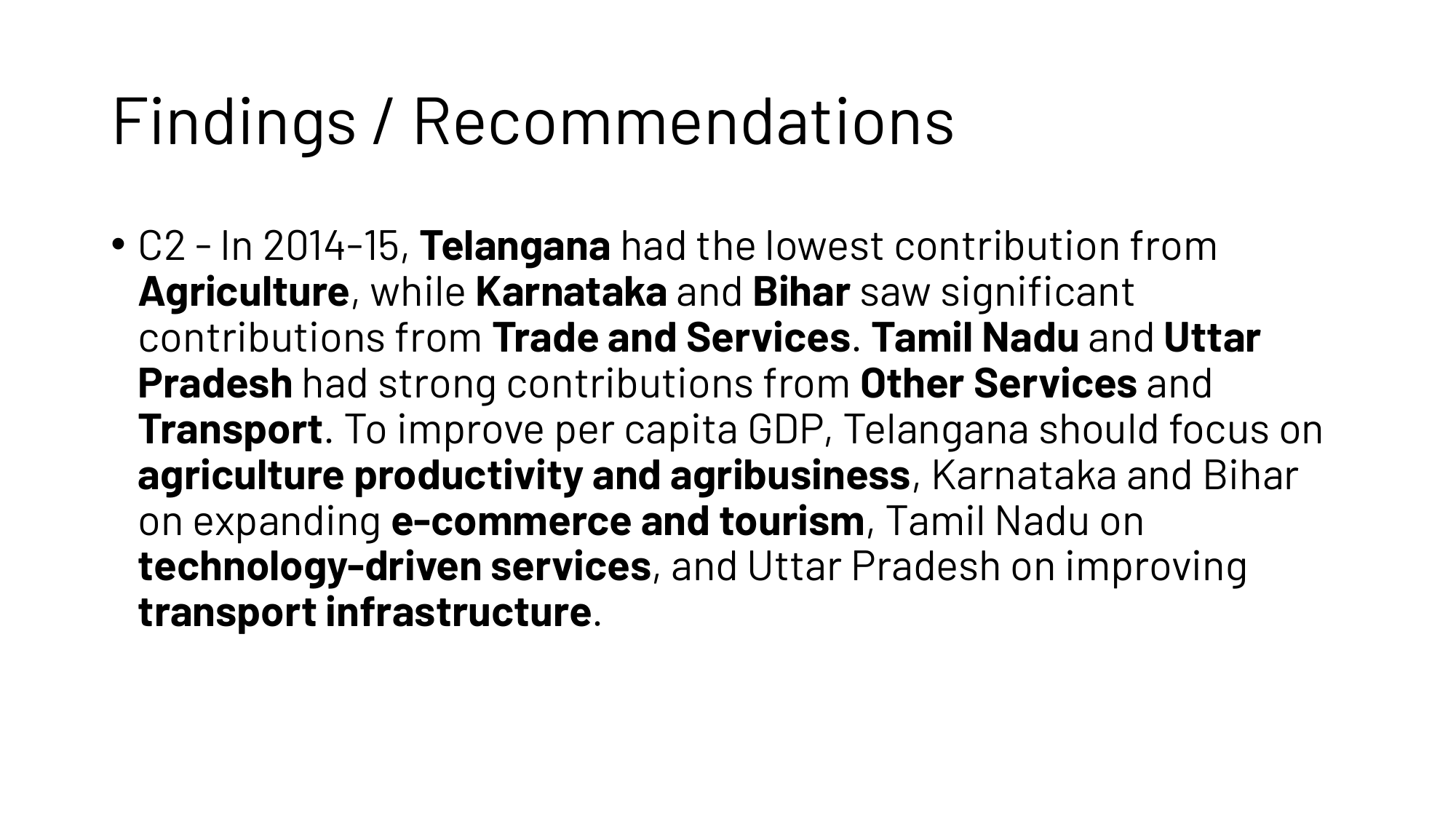

# Findings / Recommendations
C2 - In 2014-15, Telangana had the lowest contribution from Agriculture, while Karnataka and Bihar saw significant contributions from Trade and Services. Tamil Nadu and Uttar Pradesh had strong contributions from Other Services and Transport. To improve per capita GDP, Telangana should focus on agriculture productivity and agribusiness, Karnataka and Bihar on expanding e-commerce and tourism, Tamil Nadu on technology-driven services, and Uttar Pradesh on improving transport infrastructure.